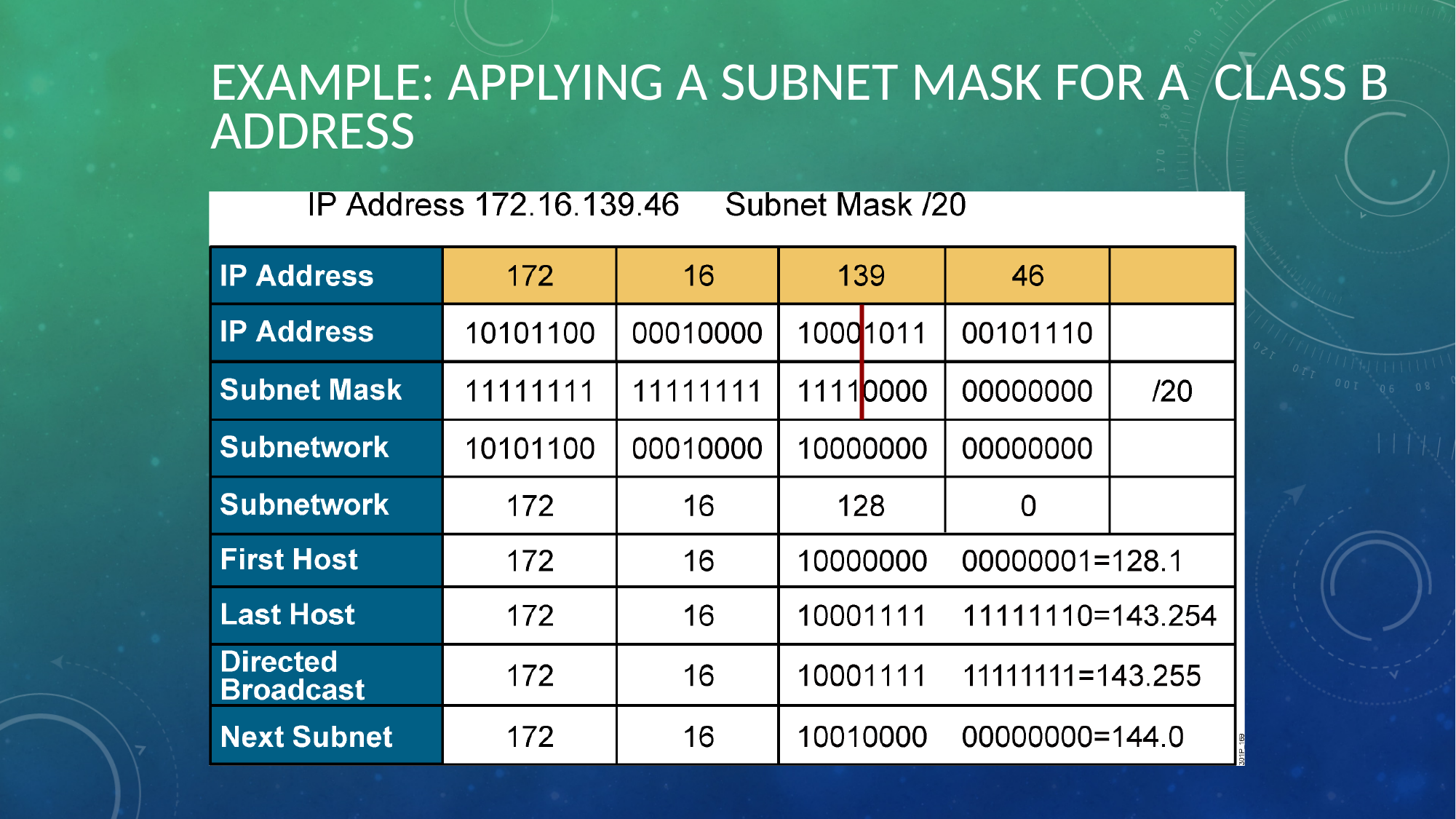

# Example: Applying a Subnet Mask for a  Class B Address